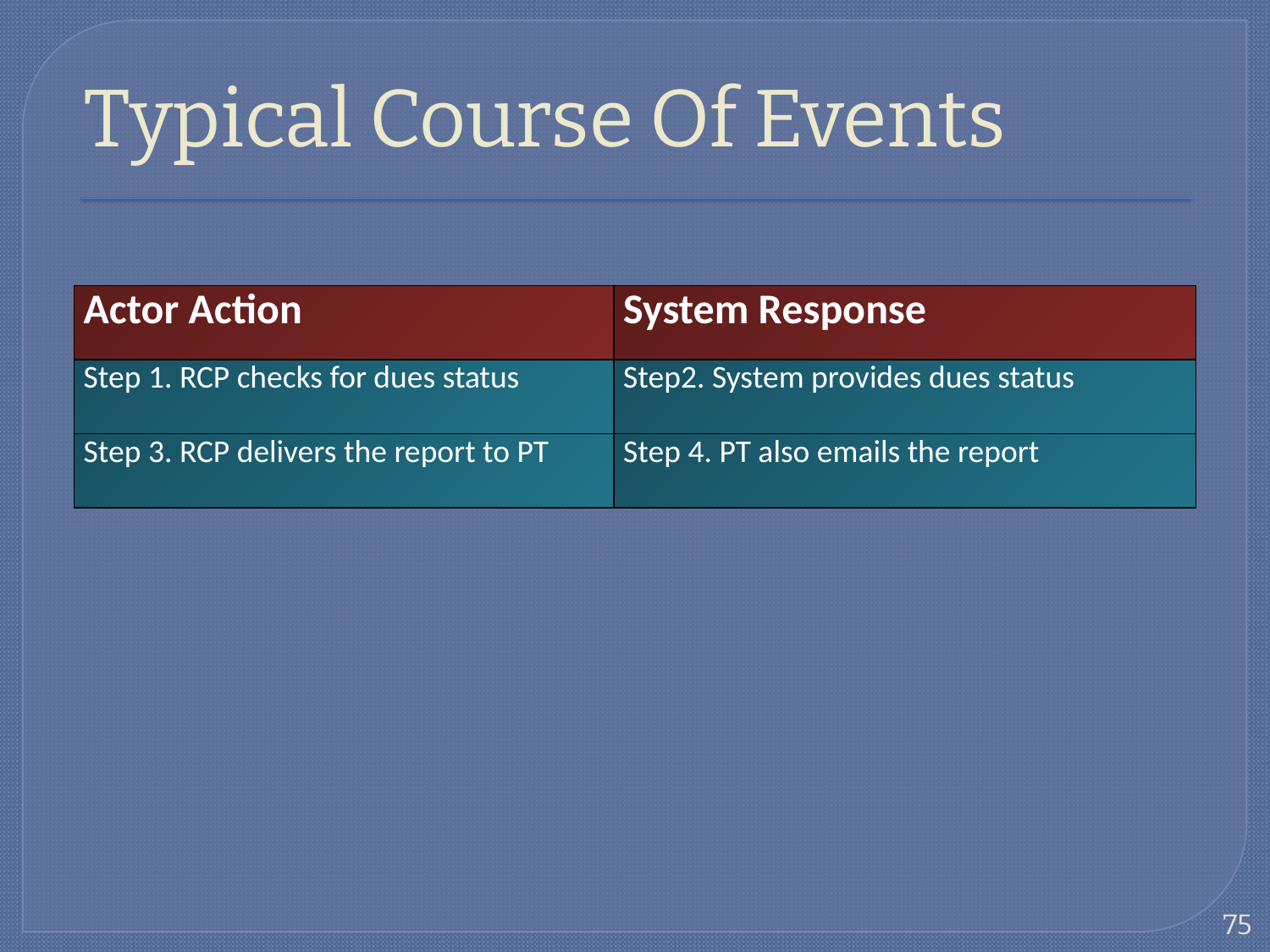

# Typical Course Of Events
| Actor Action | System Response |
| --- | --- |
| Step 1. RCP checks for dues status | Step2. System provides dues status |
| Step 3. RCP delivers the report to PT | Step 4. PT also emails the report |
75